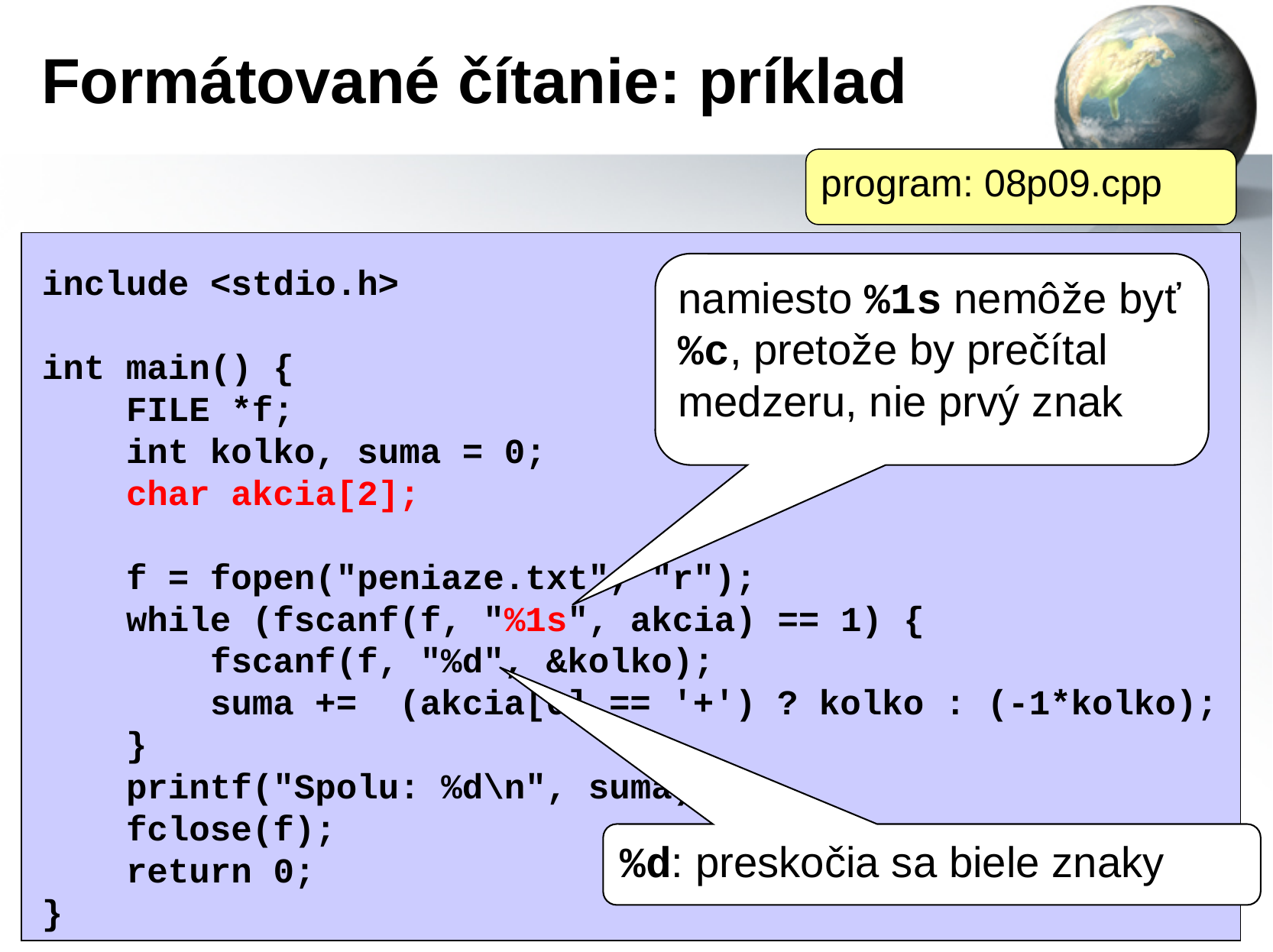

# Formátované čítanie: príklad
program: 08p09.cpp

include <stdio.h>

int main() {
    FILE *f;
    int kolko, suma = 0;
    char akcia[2];

    f = fopen("peniaze.txt", "r");
    while (fscanf(f, "%1s", akcia) == 1) {
        fscanf(f, "%d", &kolko);
        suma +=  (akcia[0] == '+') ? kolko : (-1*kolko);
    }
    printf("Spolu: %d\n", suma);
    fclose(f);
    return 0;
}
namiesto %1s nemôže byť
%c, pretože by prečítal
medzeru, nie prvý znak

%d: preskočia sa biele znaky